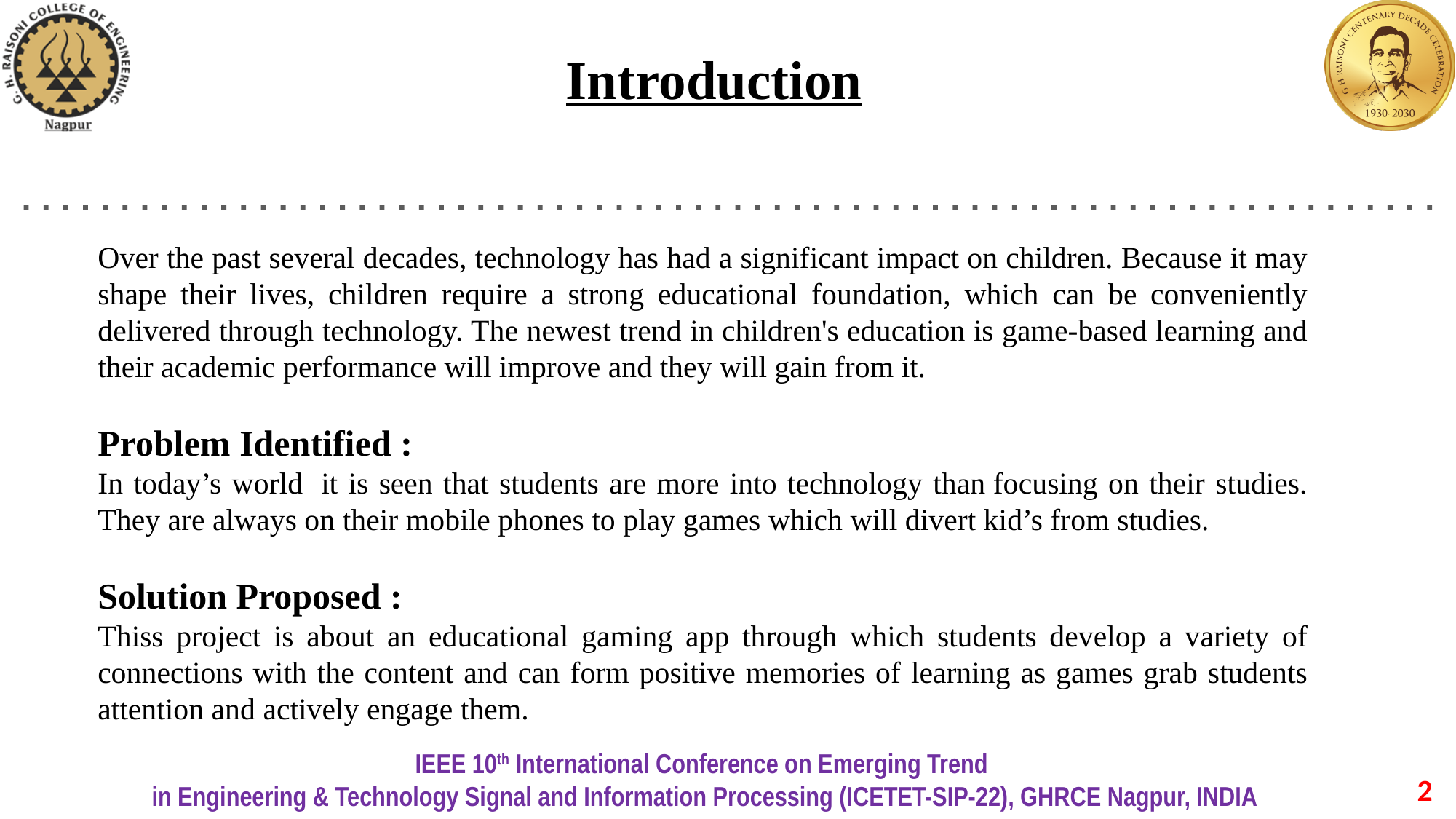

Introduction
Over the past several decades, technology has had a significant impact on children. Because it may shape their lives, children require a strong educational foundation, which can be conveniently delivered through technology. The newest trend in children's education is game-based learning and their academic performance will improve and they will gain from it.

Problem Identified :
In today’s world  it is seen that students are more into technology than focusing on their studies. They are always on their mobile phones to play games which will divert kid’s from studies.
Solution Proposed :
Thiss project is about an educational gaming app through which students develop a variety of connections with the content and can form positive memories of learning as games grab students attention and actively engage them.
IEEE 10th International Conference on Emerging Trend
 in Engineering & Technology Signal and Information Processing (ICETET-SIP-22), GHRCE Nagpur, INDIA
2